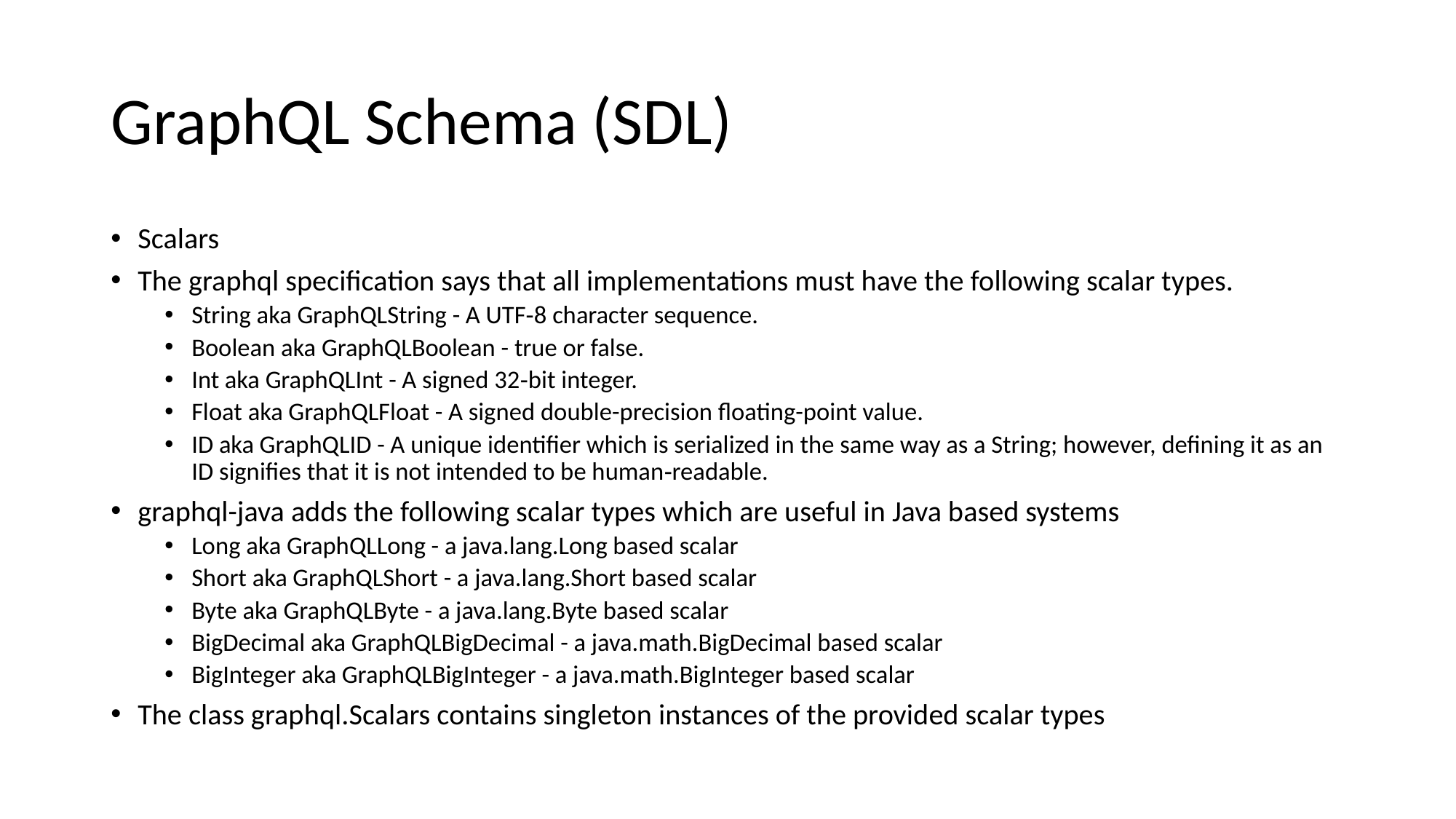

# GraphQL Schema (SDL)
Scalars
The graphql specification says that all implementations must have the following scalar types.
String aka GraphQLString - A UTF‐8 character sequence.
Boolean aka GraphQLBoolean - true or false.
Int aka GraphQLInt - A signed 32‐bit integer.
Float aka GraphQLFloat - A signed double-precision floating-point value.
ID aka GraphQLID - A unique identifier which is serialized in the same way as a String; however, defining it as an ID signifies that it is not intended to be human‐readable.
graphql-java adds the following scalar types which are useful in Java based systems
Long aka GraphQLLong - a java.lang.Long based scalar
Short aka GraphQLShort - a java.lang.Short based scalar
Byte aka GraphQLByte - a java.lang.Byte based scalar
BigDecimal aka GraphQLBigDecimal - a java.math.BigDecimal based scalar
BigInteger aka GraphQLBigInteger - a java.math.BigInteger based scalar
The class graphql.Scalars contains singleton instances of the provided scalar types